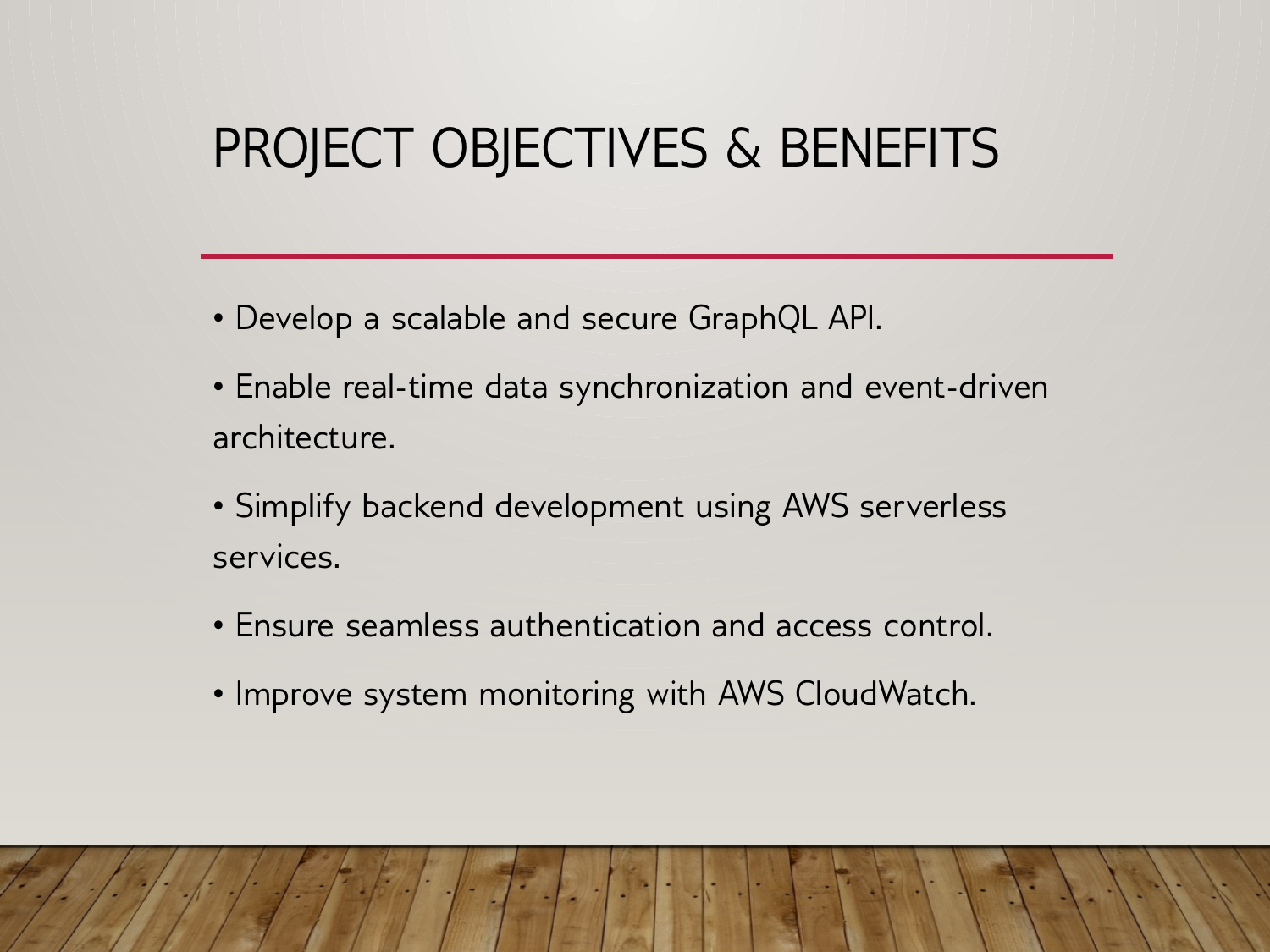

# Project Objectives & Benefits
• Develop a scalable and secure GraphQL API.
• Enable real-time data synchronization and event-driven architecture.
• Simplify backend development using AWS serverless services.
• Ensure seamless authentication and access control.
• Improve system monitoring with AWS CloudWatch.